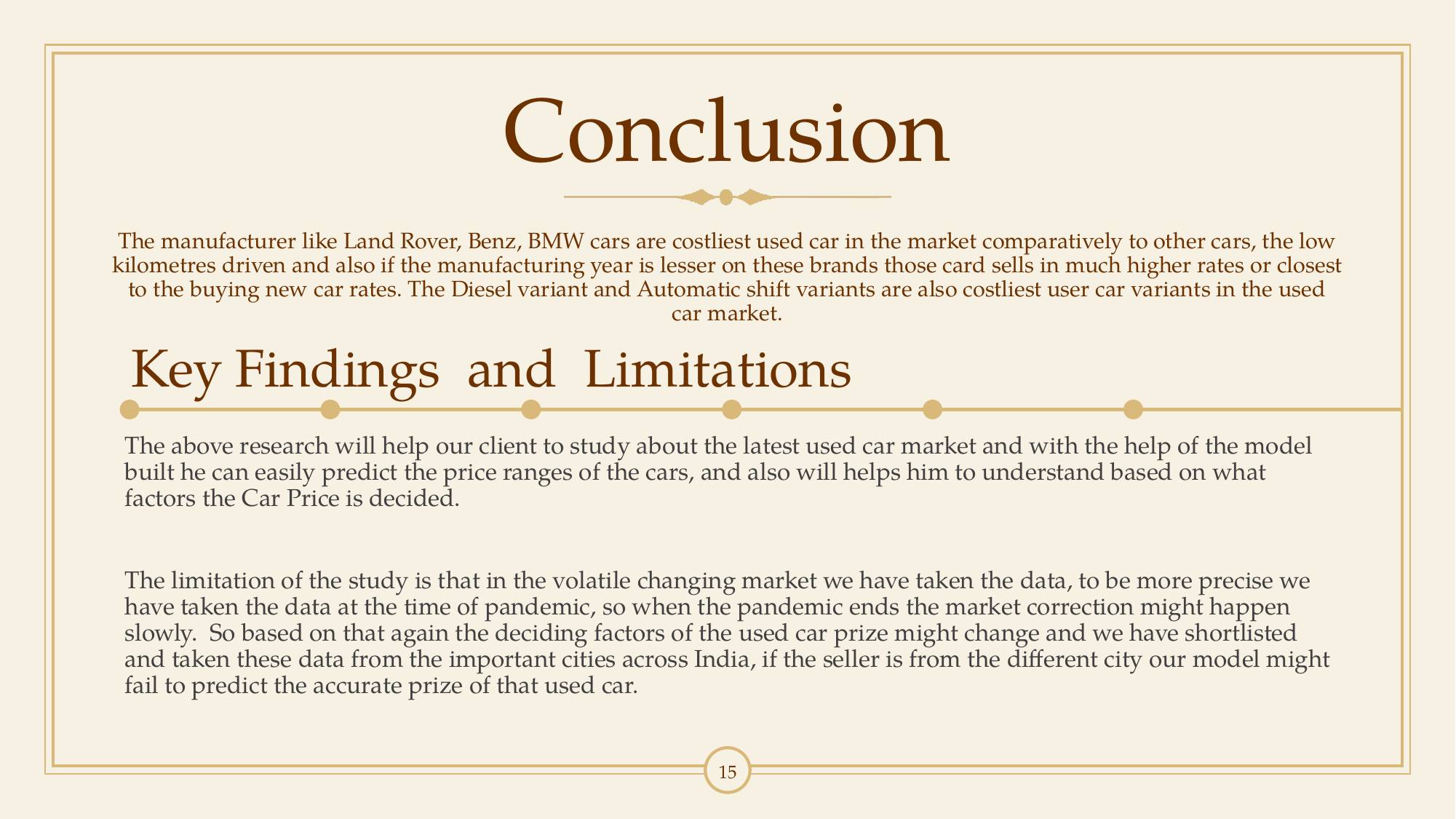

# Conclusion
The manufacturer like Land Rover, Benz, BMW cars are costliest used car in the market comparatively to other cars, the low kilometres driven and also if the manufacturing year is lesser on these brands those card sells in much higher rates or closest to the buying new car rates. The Diesel variant and Automatic shift variants are also costliest user car variants in the used car market.
Key Findings  and  Limitations
The above research will help our client to study about the latest used car market and with the help of the model built he can easily predict the price ranges of the cars, and also will helps him to understand based on what factors the Car Price is decided.

The limitation of the study is that in the volatile changing market we have taken the data, to be more precise we have taken the data at the time of pandemic, so when the pandemic ends the market correction might happen slowly.  So based on that again the deciding factors of the used car prize might change and we have shortlisted and taken these data from the important cities across India, if the seller is from the different city our model might fail to predict the accurate prize of that used car.
15